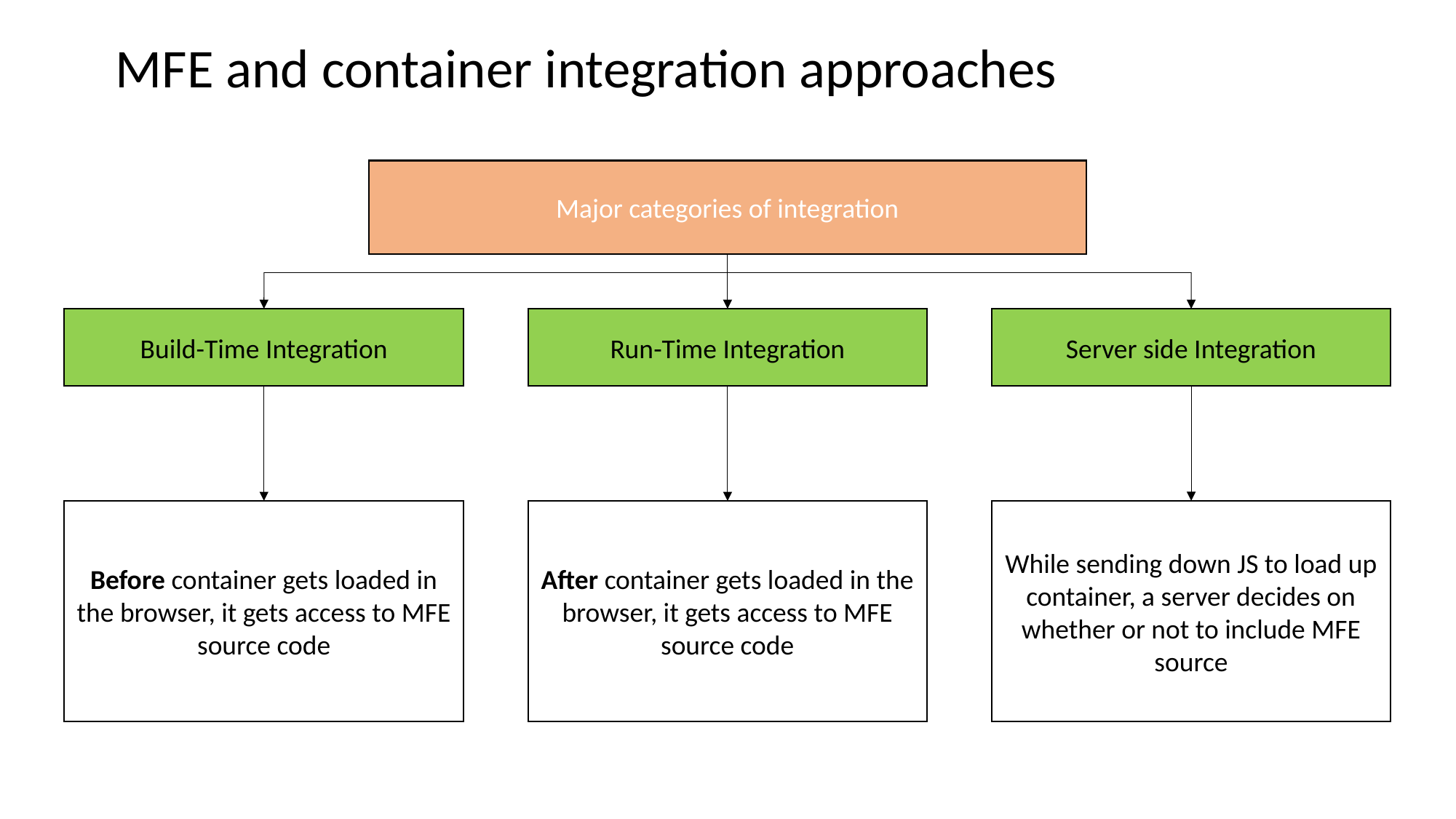

MFE and container integration approaches
Major categories of integration
Build-Time Integration
Run-Time Integration
Server side Integration
Before container gets loaded in the browser, it gets access to MFE source code
After container gets loaded in the browser, it gets access to MFE source code
While sending down JS to load up container, a server decides on whether or not to include MFE source